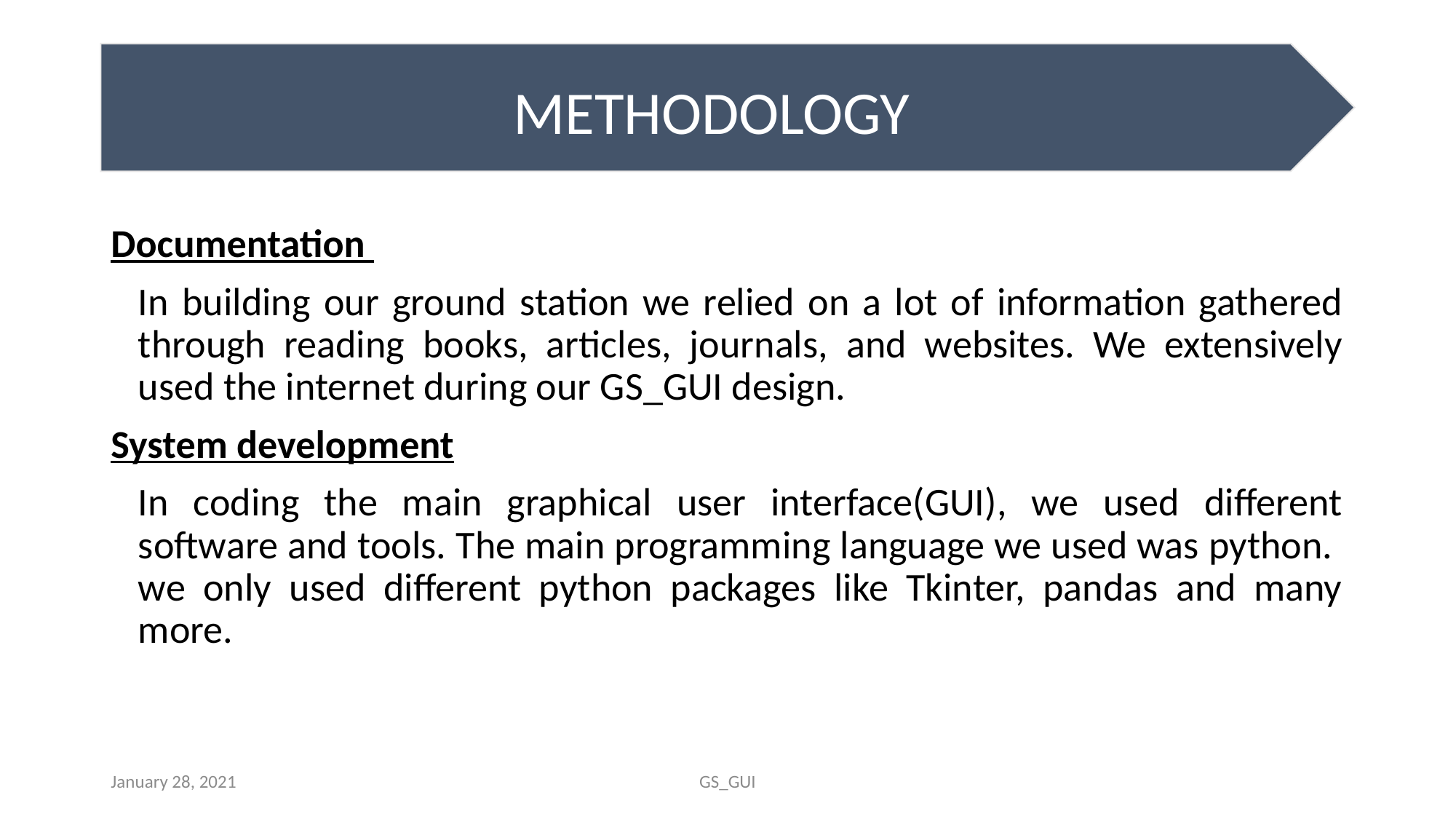

METHODOLOGY
Documentation
	In building our ground station we relied on a lot of information gathered through reading books, articles, journals, and websites. We extensively used the internet during our GS_GUI design.
System development
	In coding the main graphical user interface(GUI), we used different software and tools. The main programming language we used was python.  we only used different python packages like Tkinter, pandas and many more.
January 28, 2021
GS_GUI